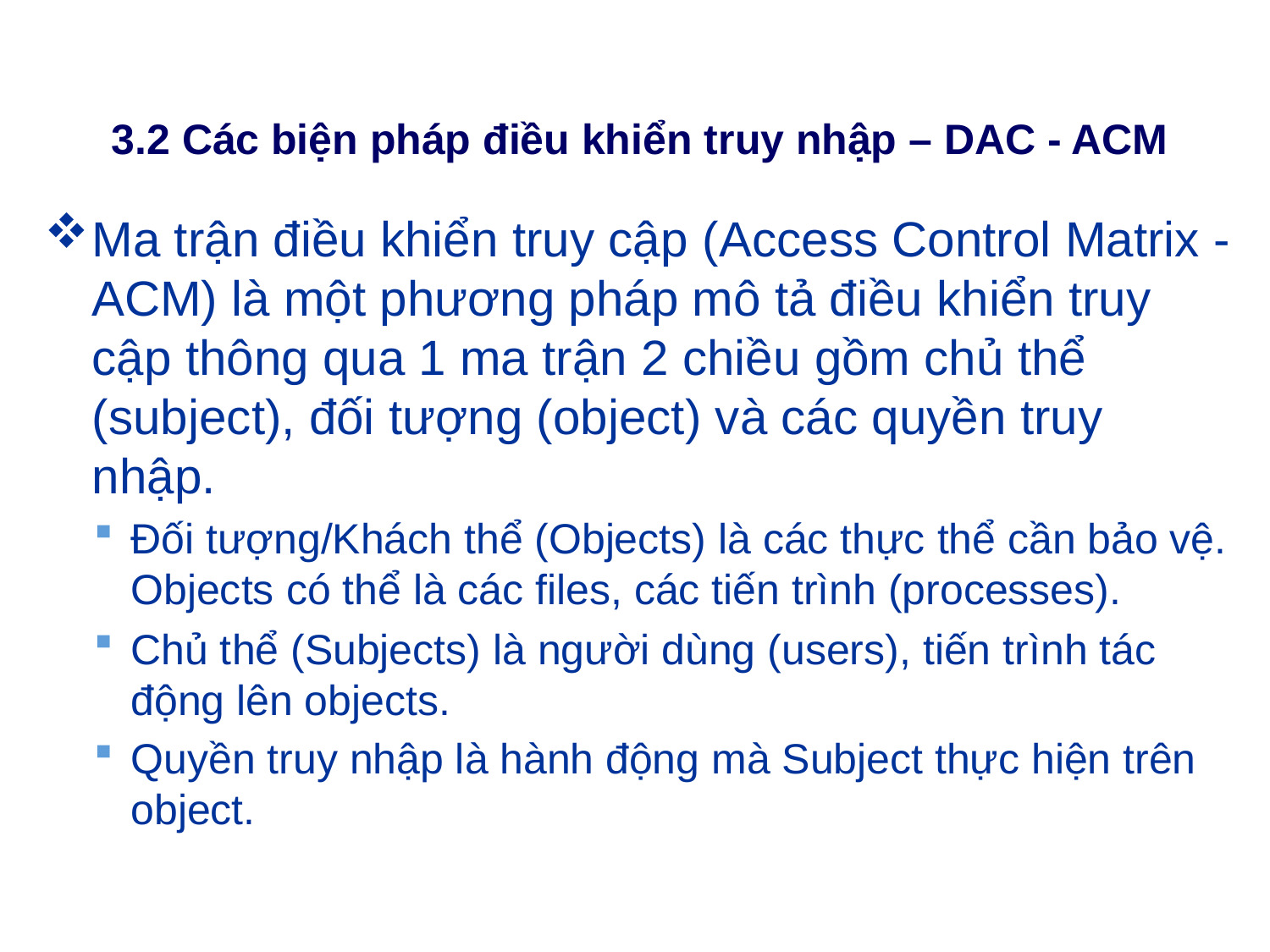

# 3.2 Các biện pháp điều khiển truy nhập – DAC - ACM
Ma trận điều khiển truy cập (Access Control Matrix - ACM) là một phương pháp mô tả điều khiển truy cập thông qua 1 ma trận 2 chiều gồm chủ thể (subject), đối tượng (object) và các quyền truy nhập.
Đối tượng/Khách thể (Objects) là các thực thể cần bảo vệ. Objects có thể là các files, các tiến trình (processes).
Chủ thể (Subjects) là người dùng (users), tiến trình tác động lên objects.
Quyền truy nhập là hành động mà Subject thực hiện trên object.